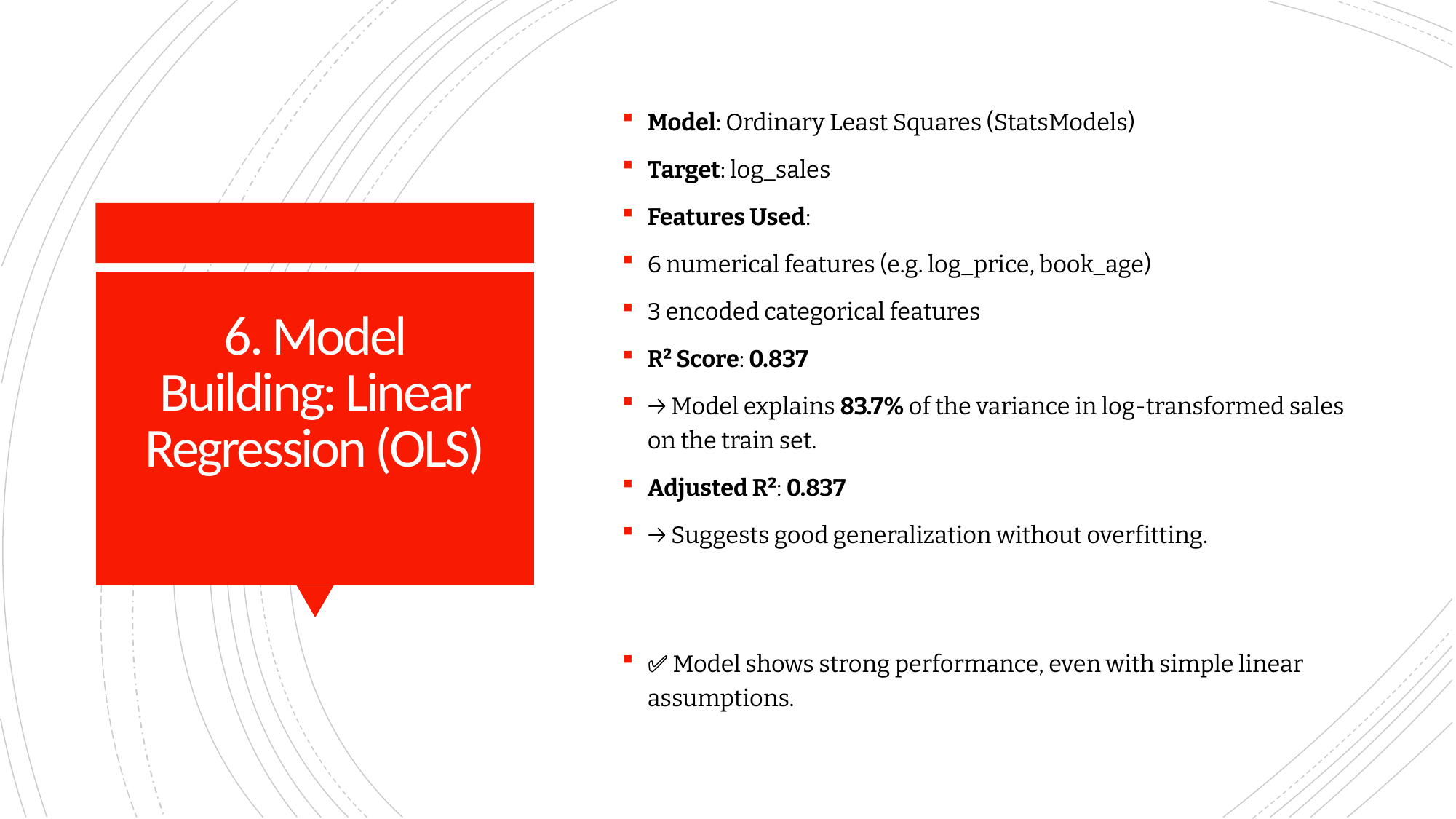

Model: Ordinary Least Squares (StatsModels)
Target: log_sales
Features Used:
6 numerical features (e.g. log_price, book_age)
3 encoded categorical features
R² Score: 0.837
→ Model explains 83.7% of the variance in log-transformed sales on the train set.
Adjusted R²: 0.837
→ Suggests good generalization without overfitting.

✅ Model shows strong performance, even with simple linear assumptions.

# 6. Model Building: Linear Regression (OLS)